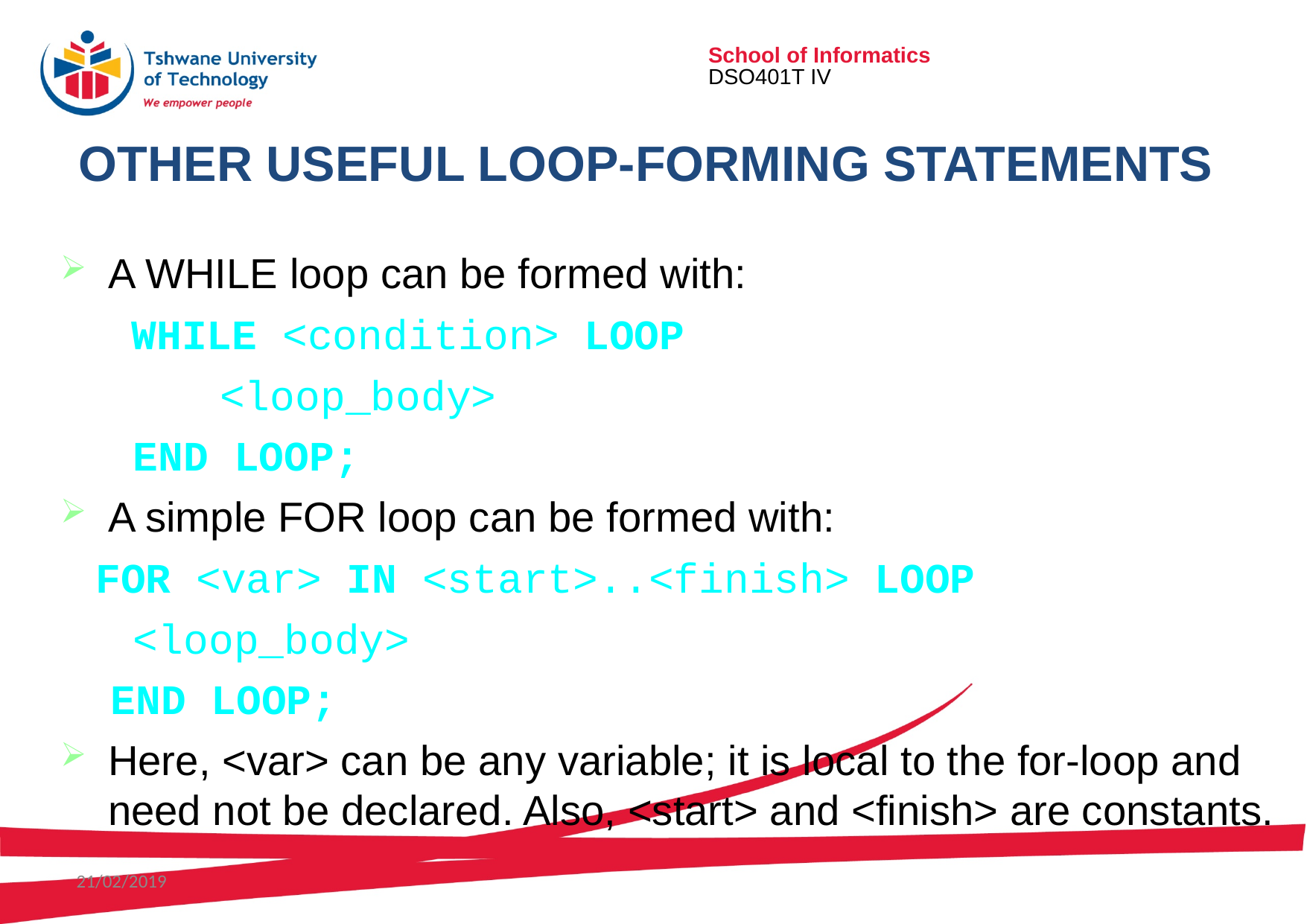

# Other useful loop-forming statements
A WHILE loop can be formed with:
	  WHILE <condition> LOOP
		<loop_body>
	 END LOOP;
A simple FOR loop can be formed with:
   FOR <var> IN <start>..<finish> LOOP
	 <loop_body>
  END LOOP;
Here, <var> can be any variable; it is local to the for-loop and need not be declared. Also, <start> and <finish> are constants.

21/02/2019